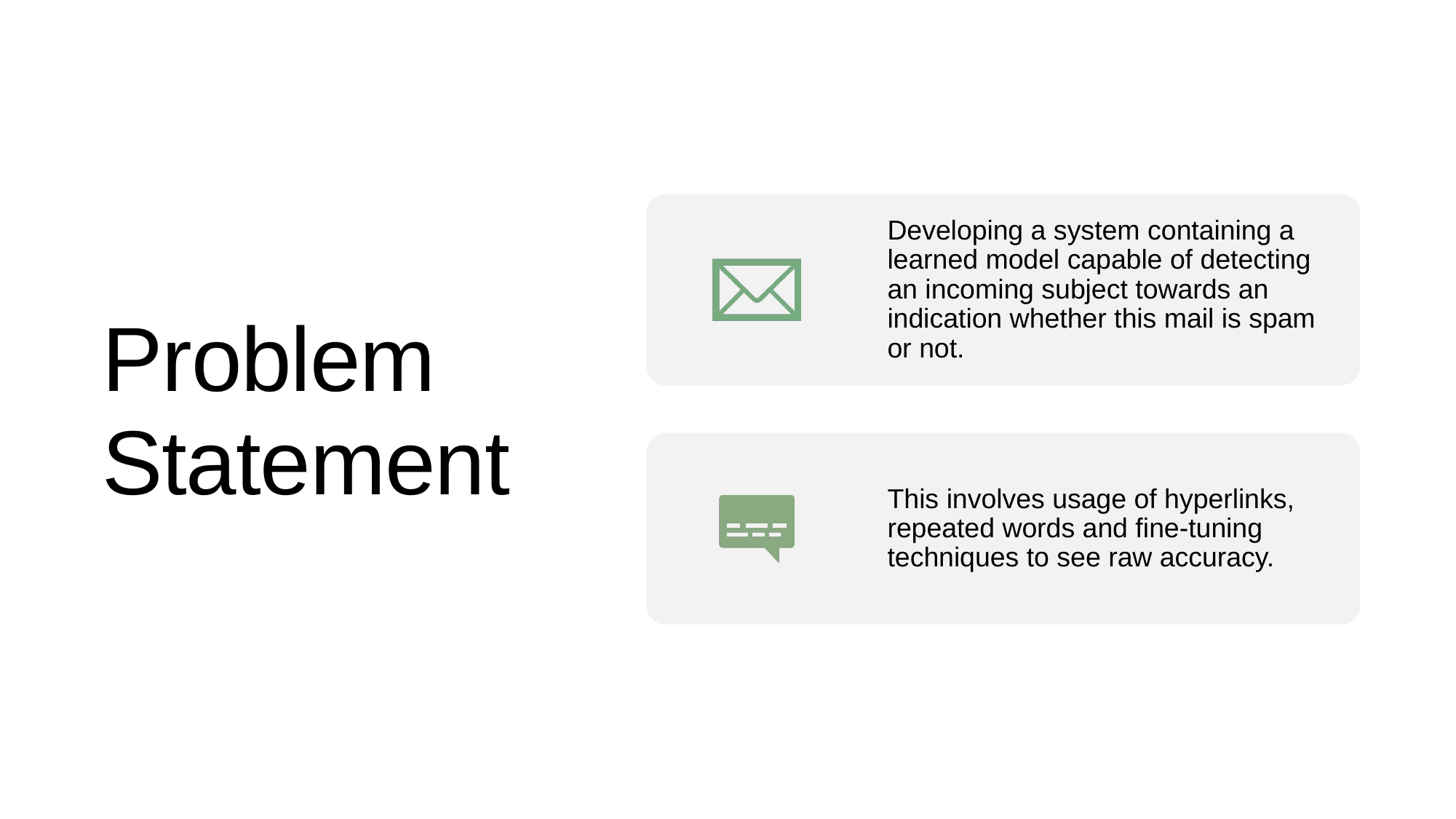

Developing a system containing a learned model capable of detecting an incoming subject towards an indication whether this mail is spam or not.
This involves usage of hyperlinks, repeated words and fine-tuning techniques to see raw accuracy.
# Problem Statement